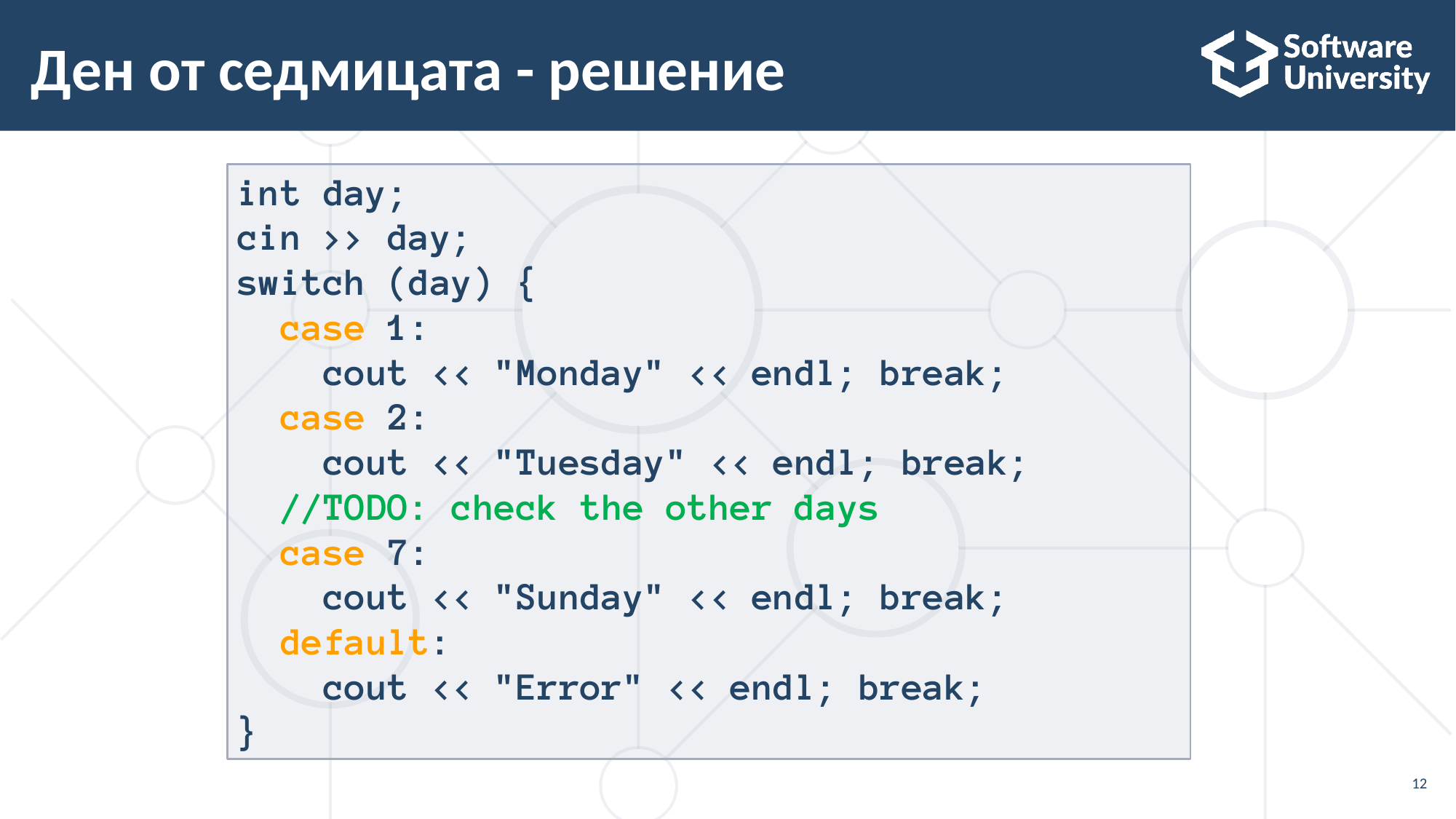

# Ден от седмицата - решение
int day;
cin >> day;
switch (day) {
  case 1:
    cout << "Monday" << endl; break;
  case 2:
    cout << "Tuesday" << endl; break;
  //TODO: check the other days
  case 7:
    cout << "Sunday" << endl; break;
  default:
    cout << "Error" << endl; break;
}
12